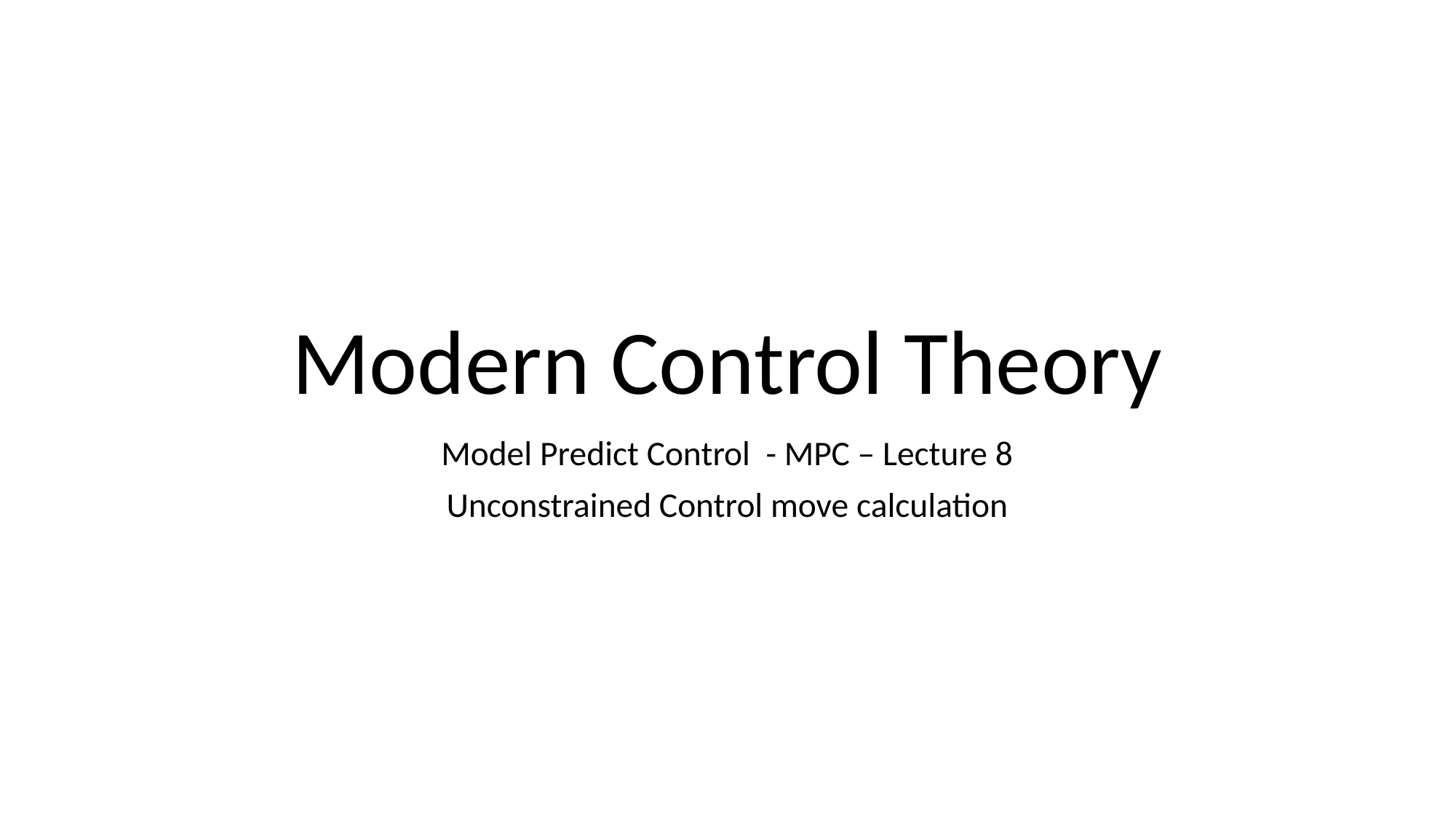

# Modern Control Theory
Model Predict Control  - MPC – Lecture 8
Unconstrained Control move calculation